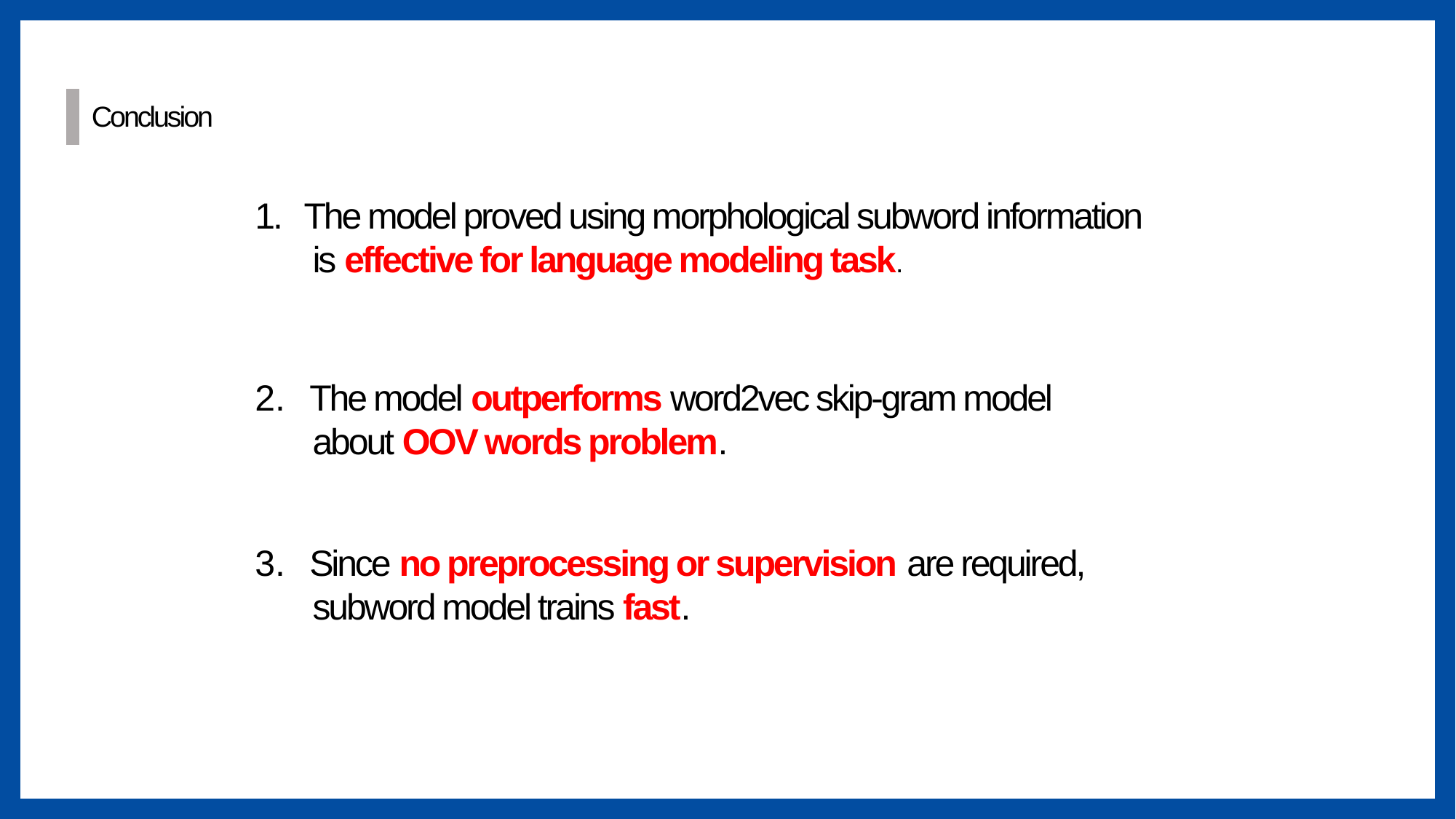

Conclusion
1.   The model proved using morphological subword information
       is effective for language modeling task.

The model outperforms word2vec skip-gram model
       about OOV words problem.

Since no preprocessing or supervision are required,
       subword model trains fast.